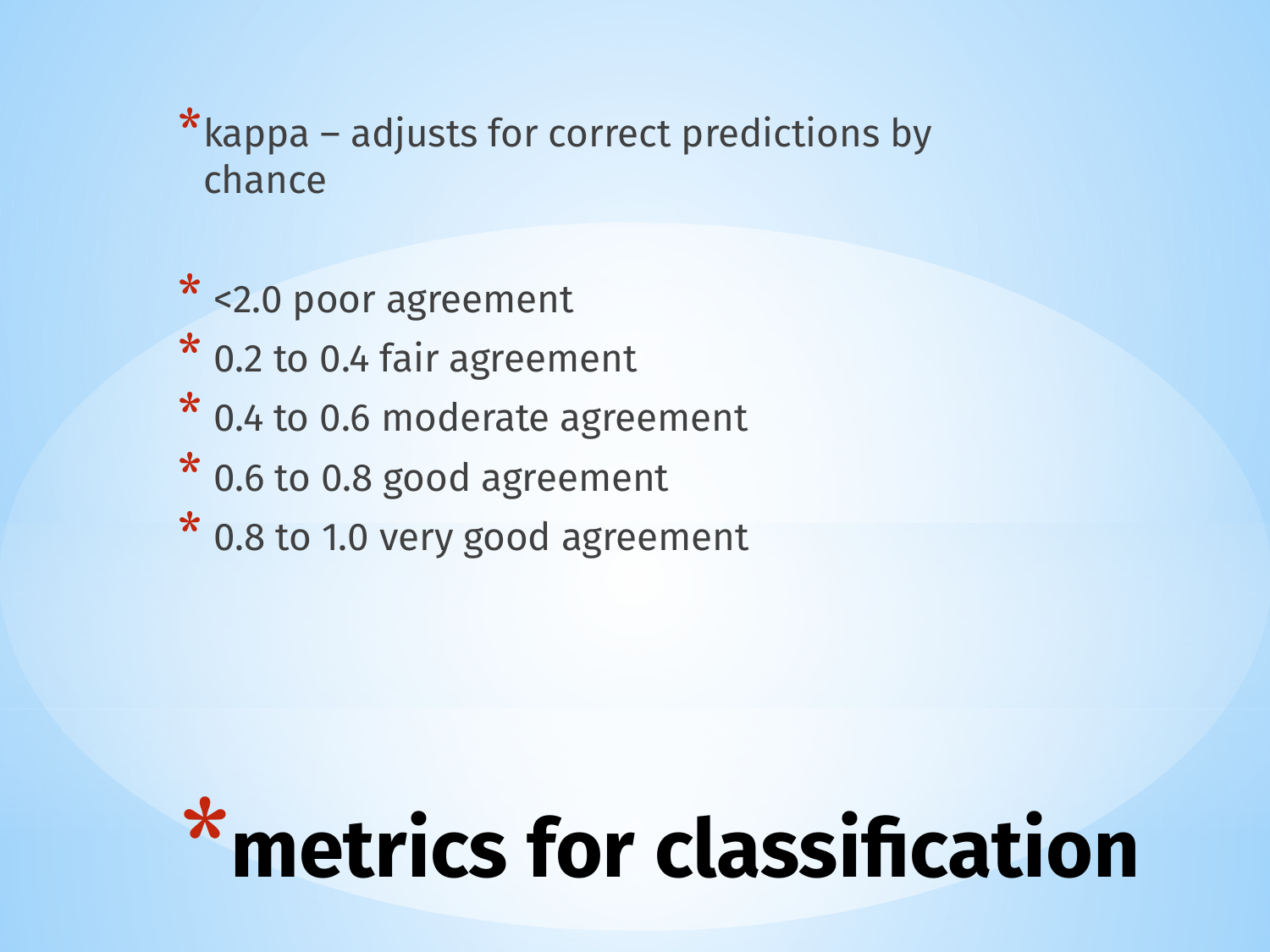

kappa – adjusts for correct predictions by chance

 <2.0 poor agreement
 0.2 to 0.4 fair agreement
 0.4 to 0.6 moderate agreement
 0.6 to 0.8 good agreement
 0.8 to 1.0 very good agreement
# metrics for classification